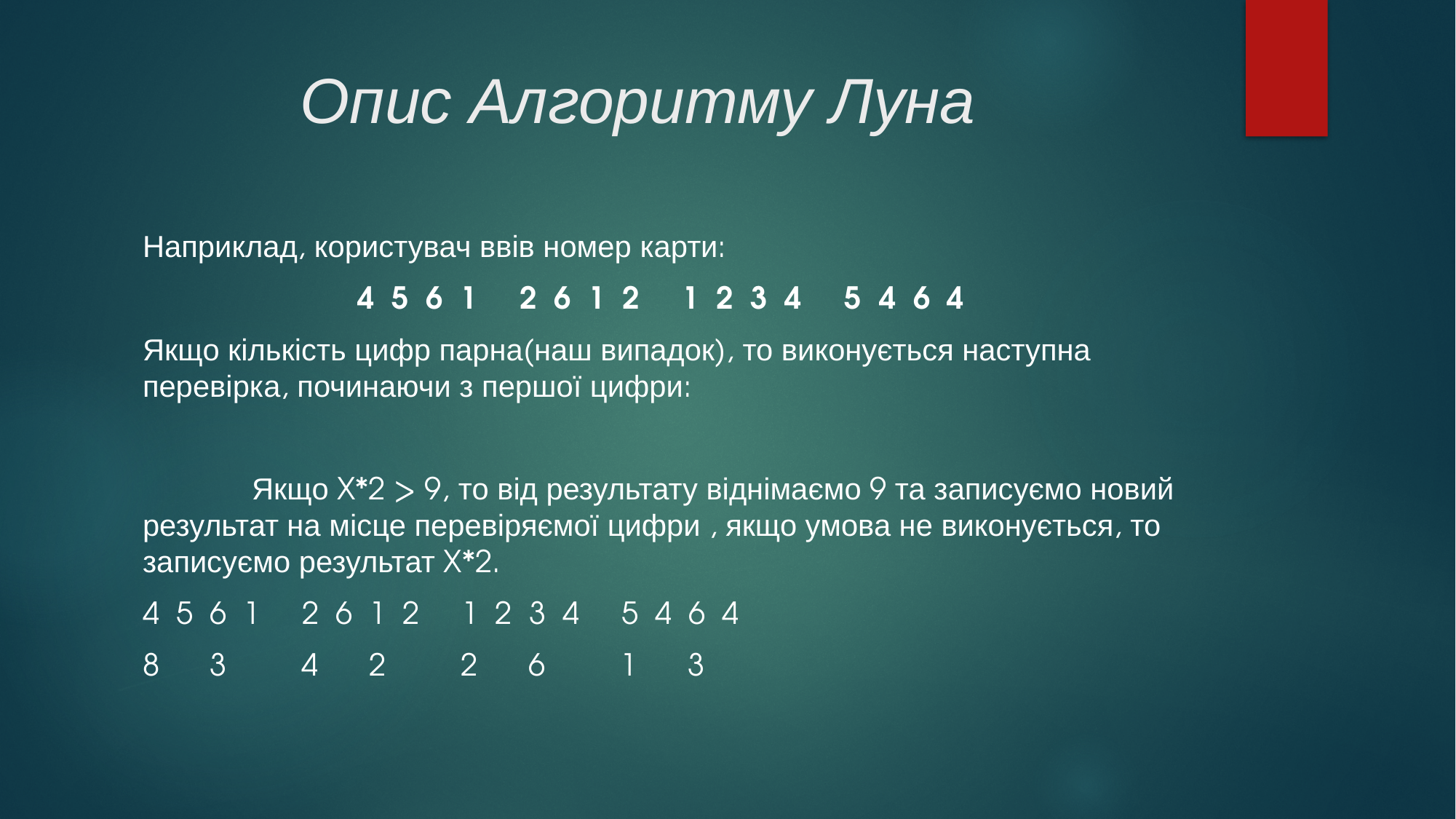

# Опис Алгоритму Луна
Наприклад, користувач ввів номер карти:
4  5  6  1     2  6  1  2     1  2  3  4     5  4  6  4
Якщо кількість цифр парна(наш випадок), то виконується наступна перевірка, починаючи з першої цифри:

	Якщо X*2 > 9, то від результату віднімаємо 9 та записуємо новий результат на місце перевіряємої цифри , якщо умова не виконується, то записуємо результат X*2.
4  5  6  1     2  6  1  2     1  2  3  4     5  4  6  4
8      3         4      2         2      6         1      3